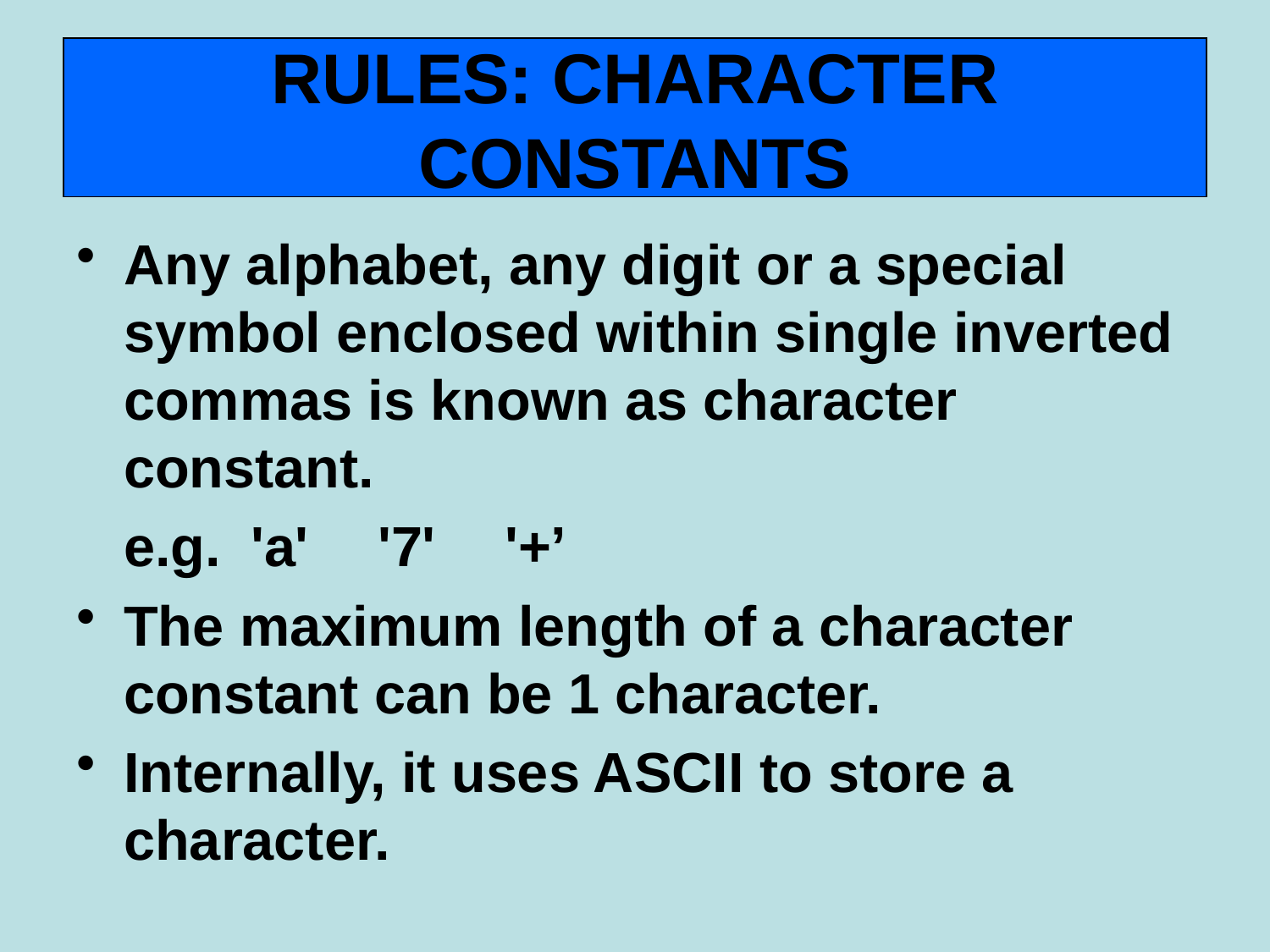

# RULES: CHARACTER CONSTANTS
Any alphabet, any digit or a special symbol enclosed within single inverted commas is known as character constant.
	e.g.	'a'	'7'	'+’
The maximum length of a character constant can be 1 character.
Internally, it uses ASCII to store a character.